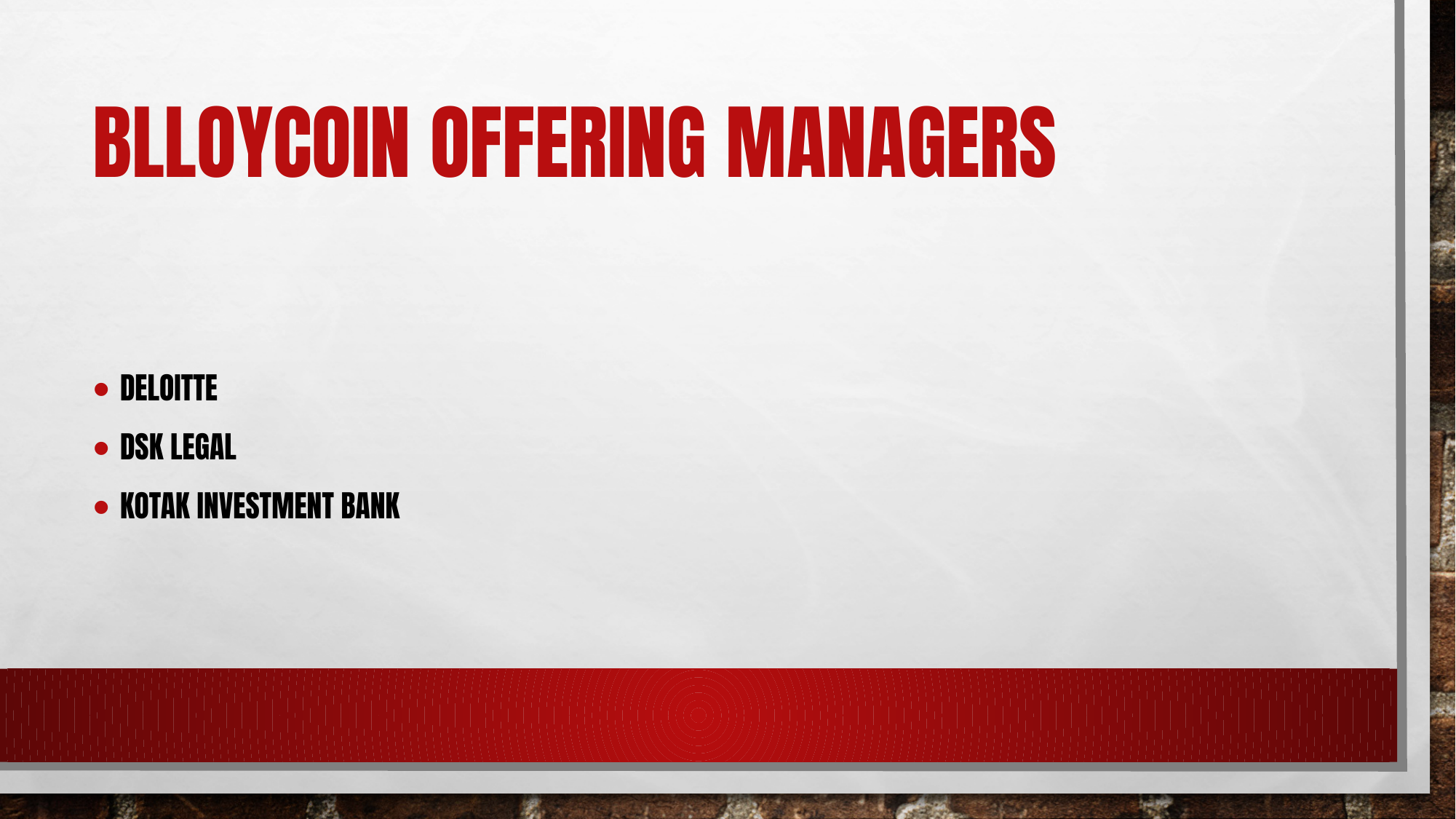

# Blloycoin offering managers
deloitte
Dsk legal
Kotak investment bank